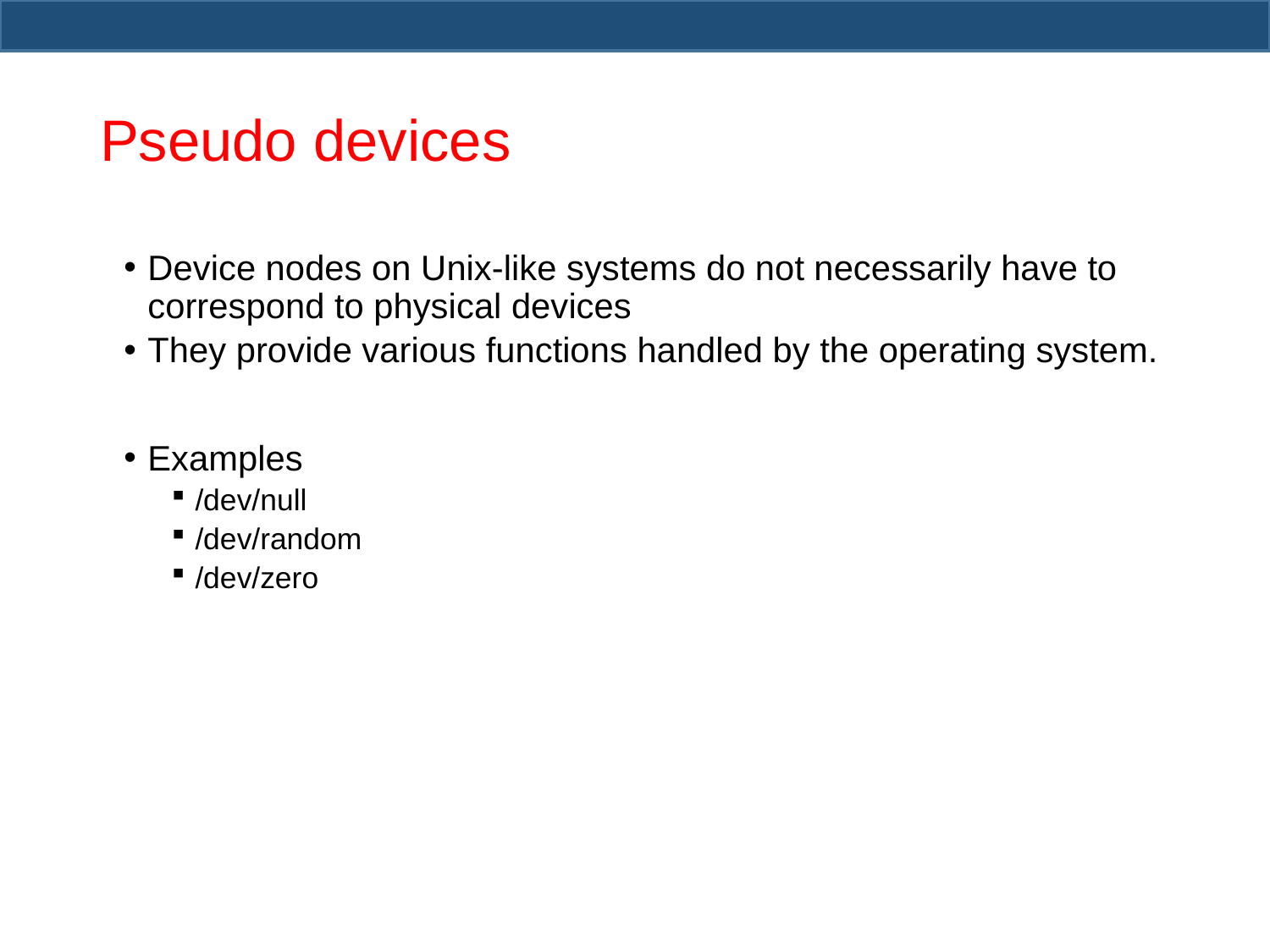

# Pseudo devices
Device nodes on Unix-like systems do not necessarily have to correspond to physical devices
They provide various functions handled by the operating system.

Examples
/dev/null
/dev/random
/dev/zero